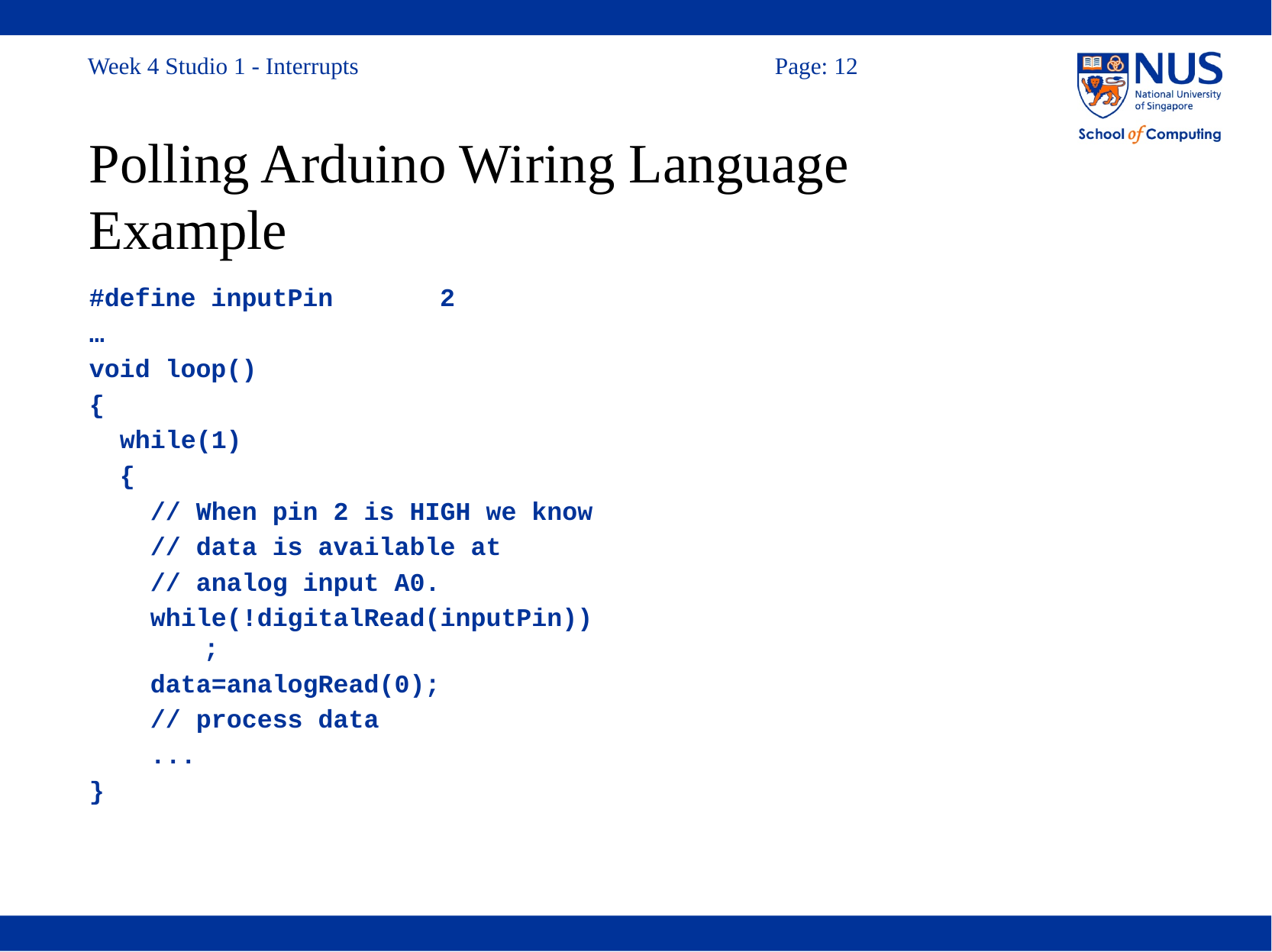

# Polling Arduino Wiring Language Example
#define inputPin       2
…
void loop()
{
  while(1)
  {
    // When pin 2 is HIGH we know
    // data is available at
    // analog input A0.
    while(!digitalRead(inputPin))	;
    data=analogRead(0);
    // process data
    ...
}